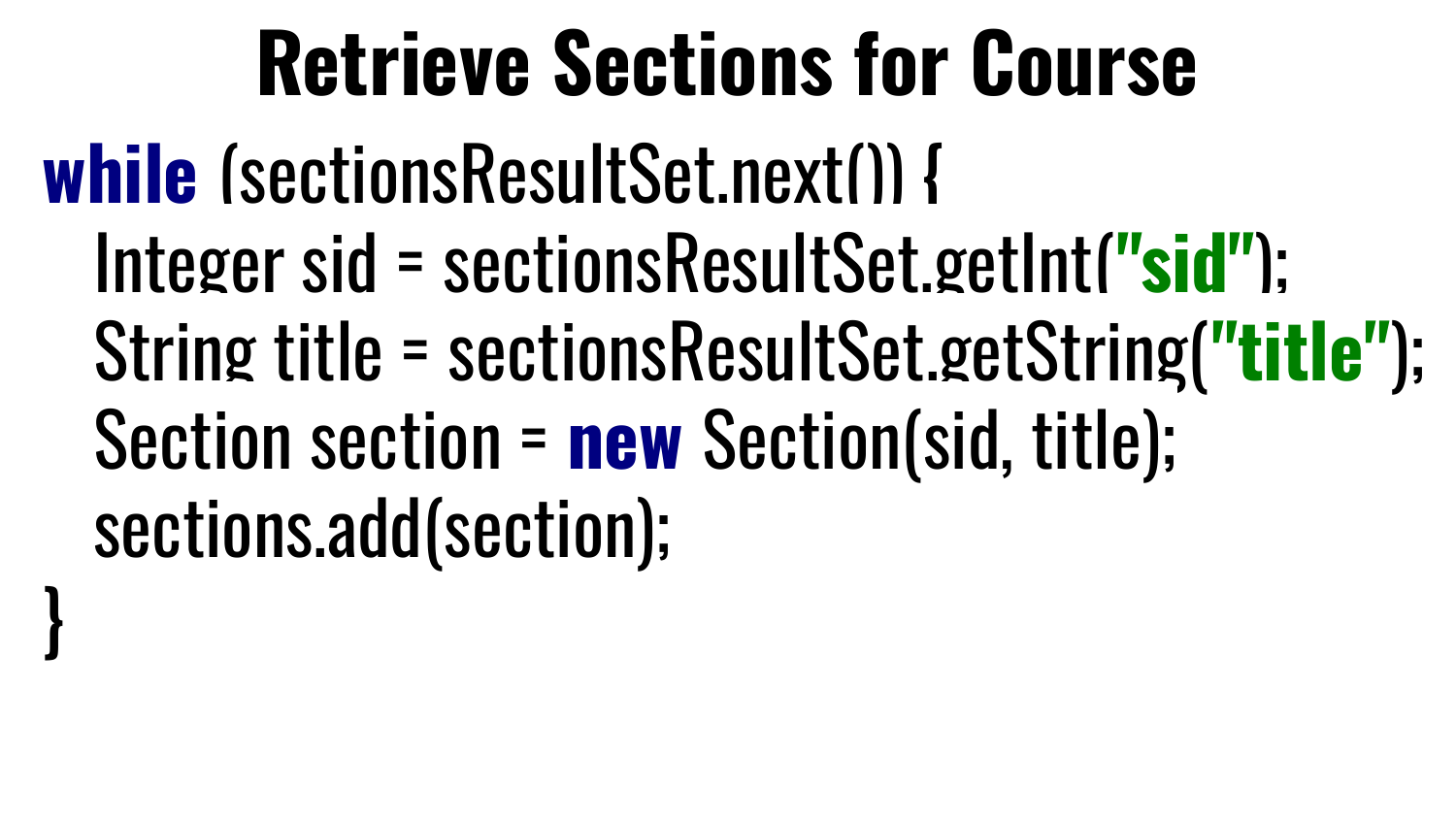

# Retrieve Sections for Course
while (sectionsResultSet.next()) {
   Integer sid = sectionsResultSet.getInt("sid");
   String title = sectionsResultSet.getString("title");
   Section section = new Section(sid, title);
   sections.add(section);
}